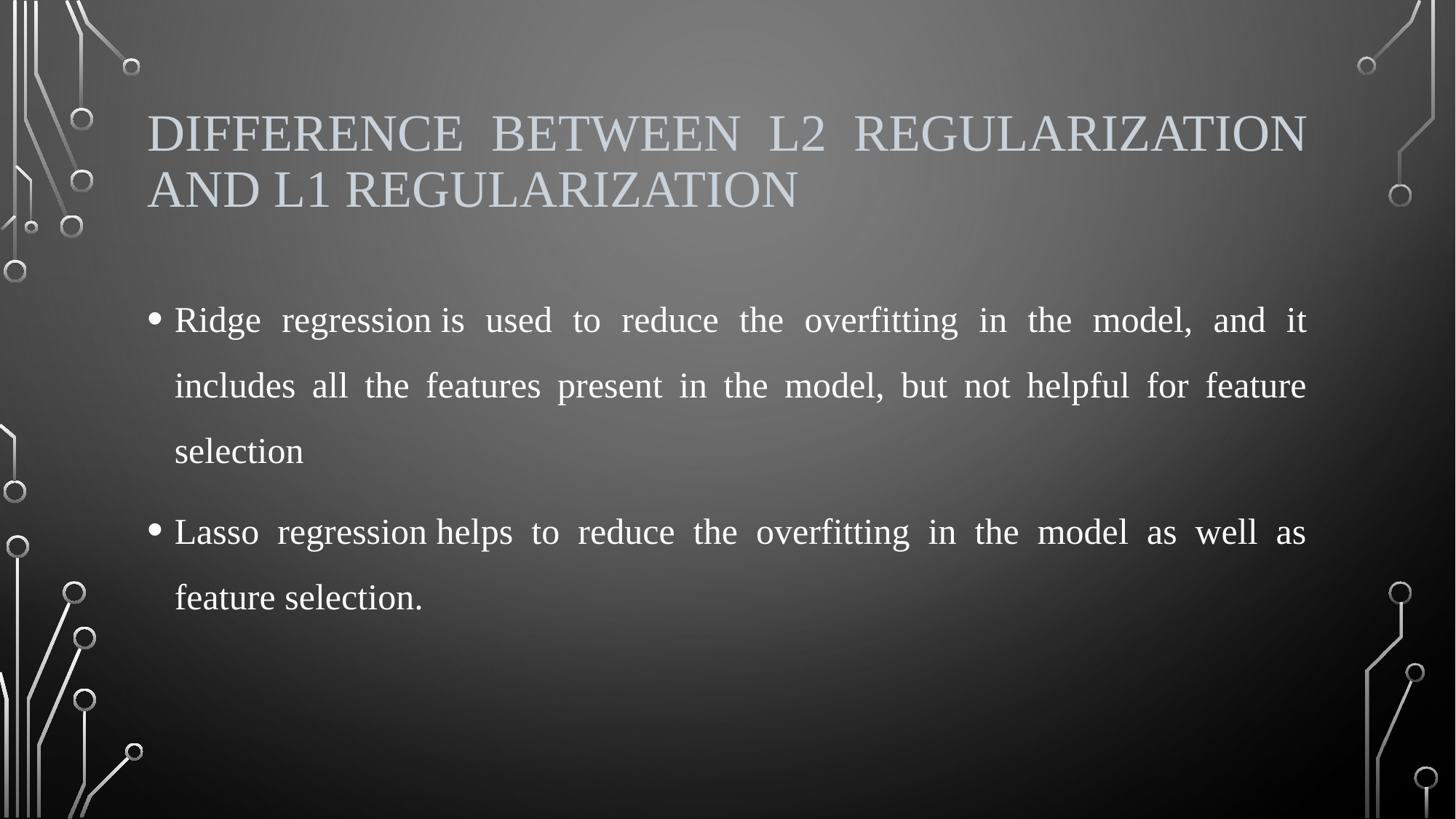

# Difference between L2 Regularization and L1 Regularization
Ridge regression is used to reduce the overfitting in the model, and it includes all the features present in the model, but not helpful for feature selection
Lasso regression helps to reduce the overfitting in the model as well as feature selection.